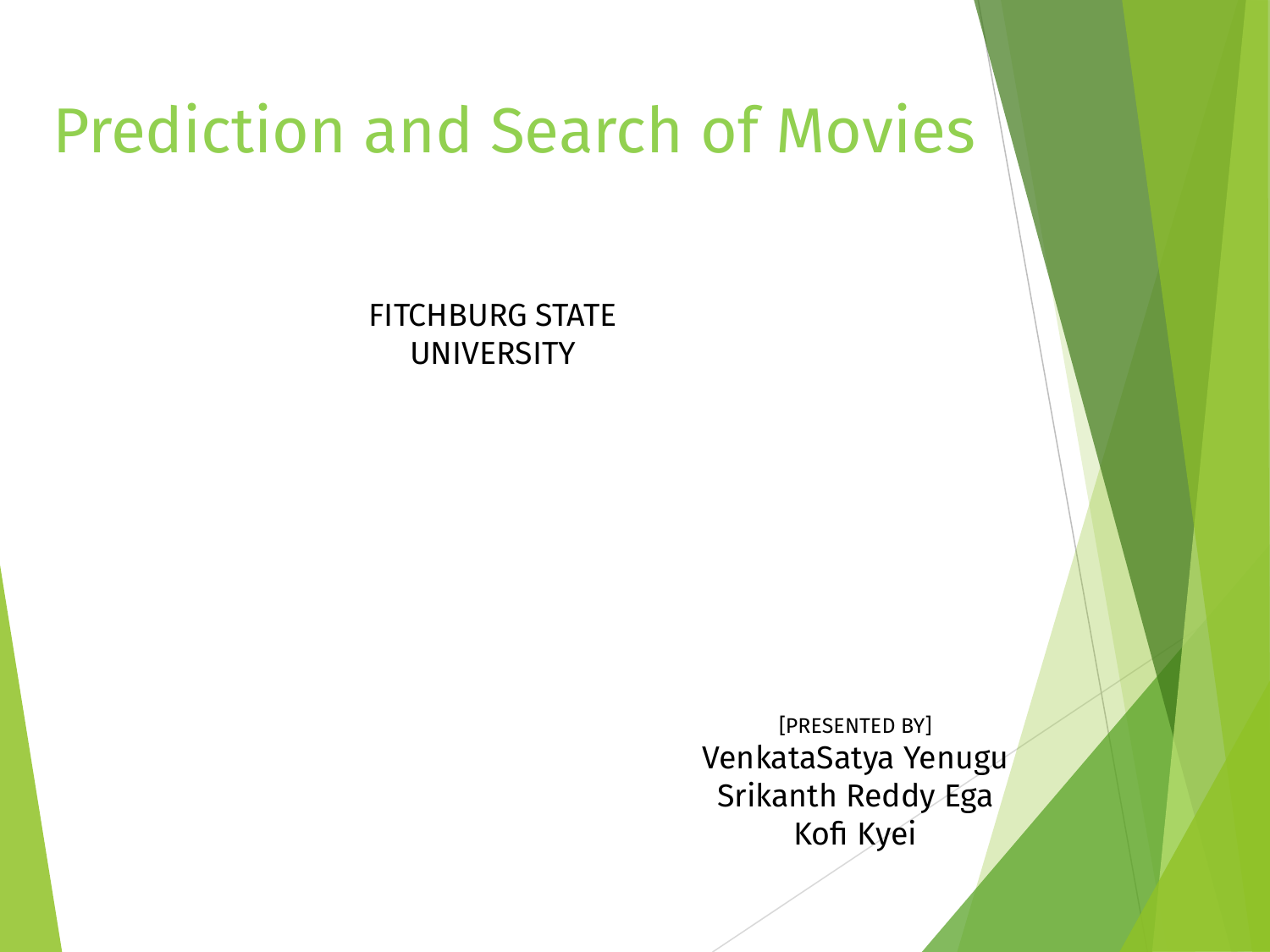

Prediction and Search of Movies
FITCHBURG STATE UNIVERSITY

[PRESENTED BY]
VenkataSatya Yenugu
Srikanth Reddy Ega
Kofi Kyei